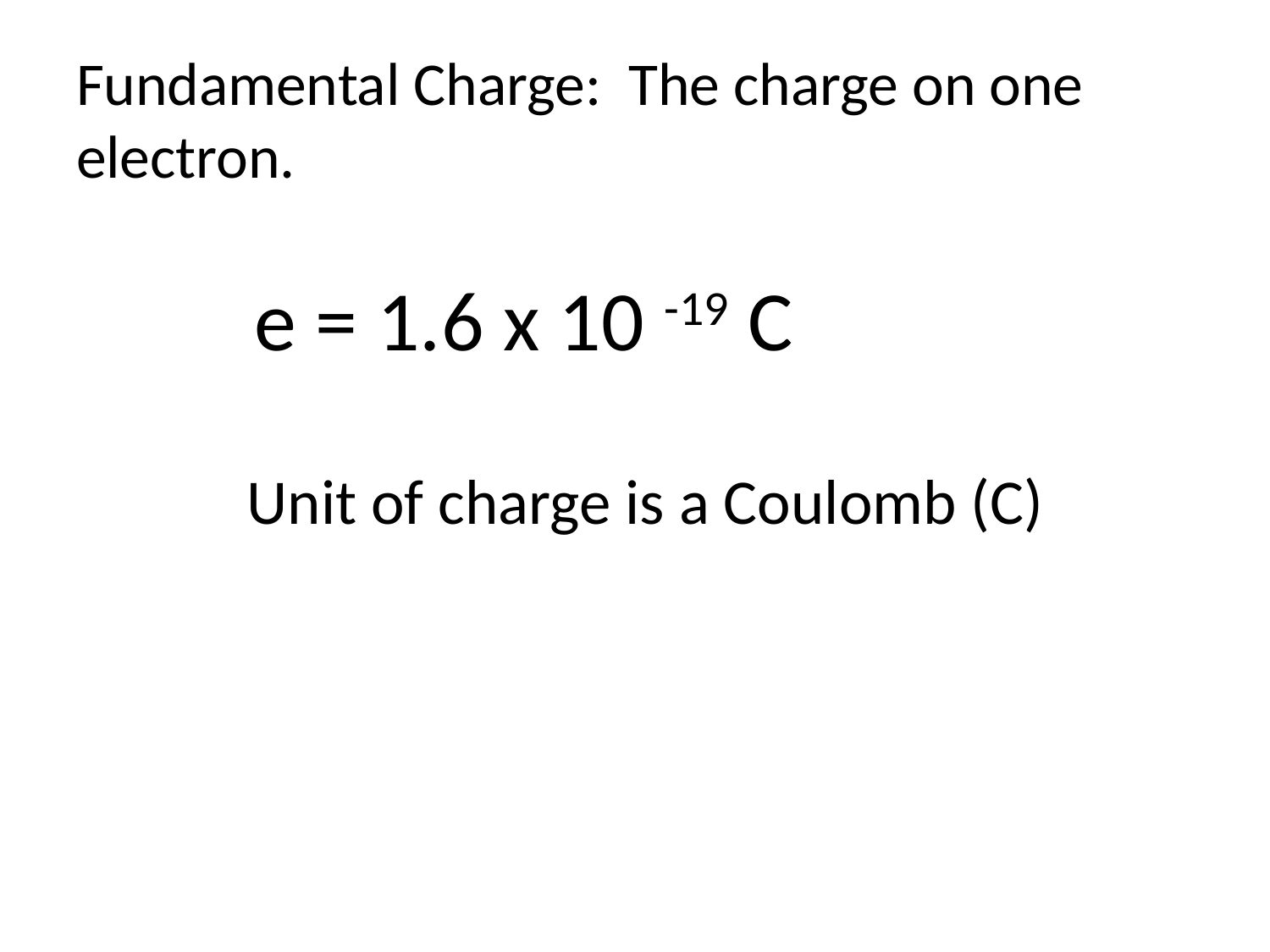

# Fundamental Charge:  The charge on one electron.
e = 1.6 x 10 -19 C
Unit of charge is a Coulomb (C)